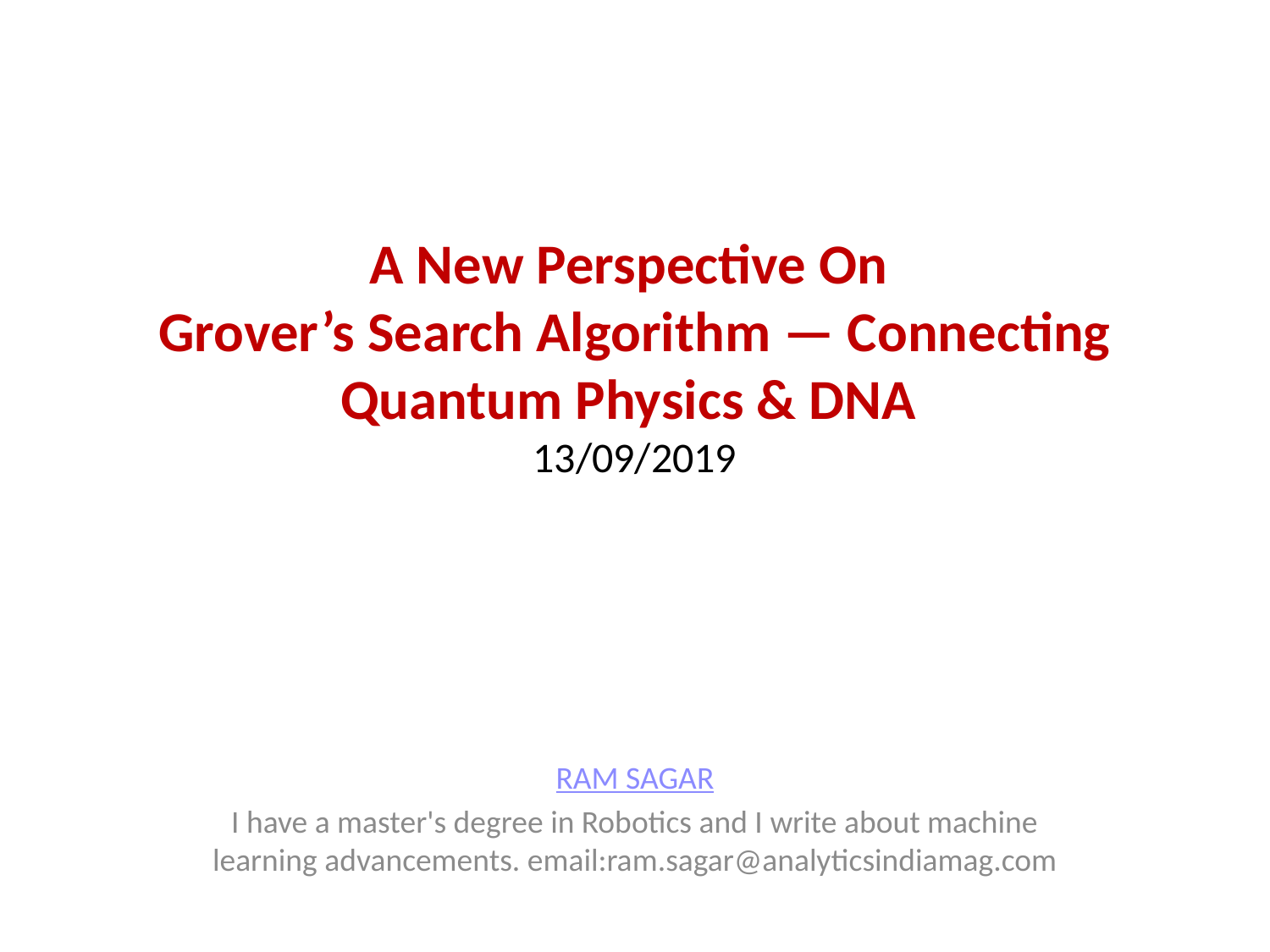

# A New Perspective On Grover’s Search Algorithm — Connecting Quantum Physics & DNA  13/09/2019
RAM SAGAR
I have a master's degree in Robotics and I write about machine learning advancements. email:ram.sagar@analyticsindiamag.com